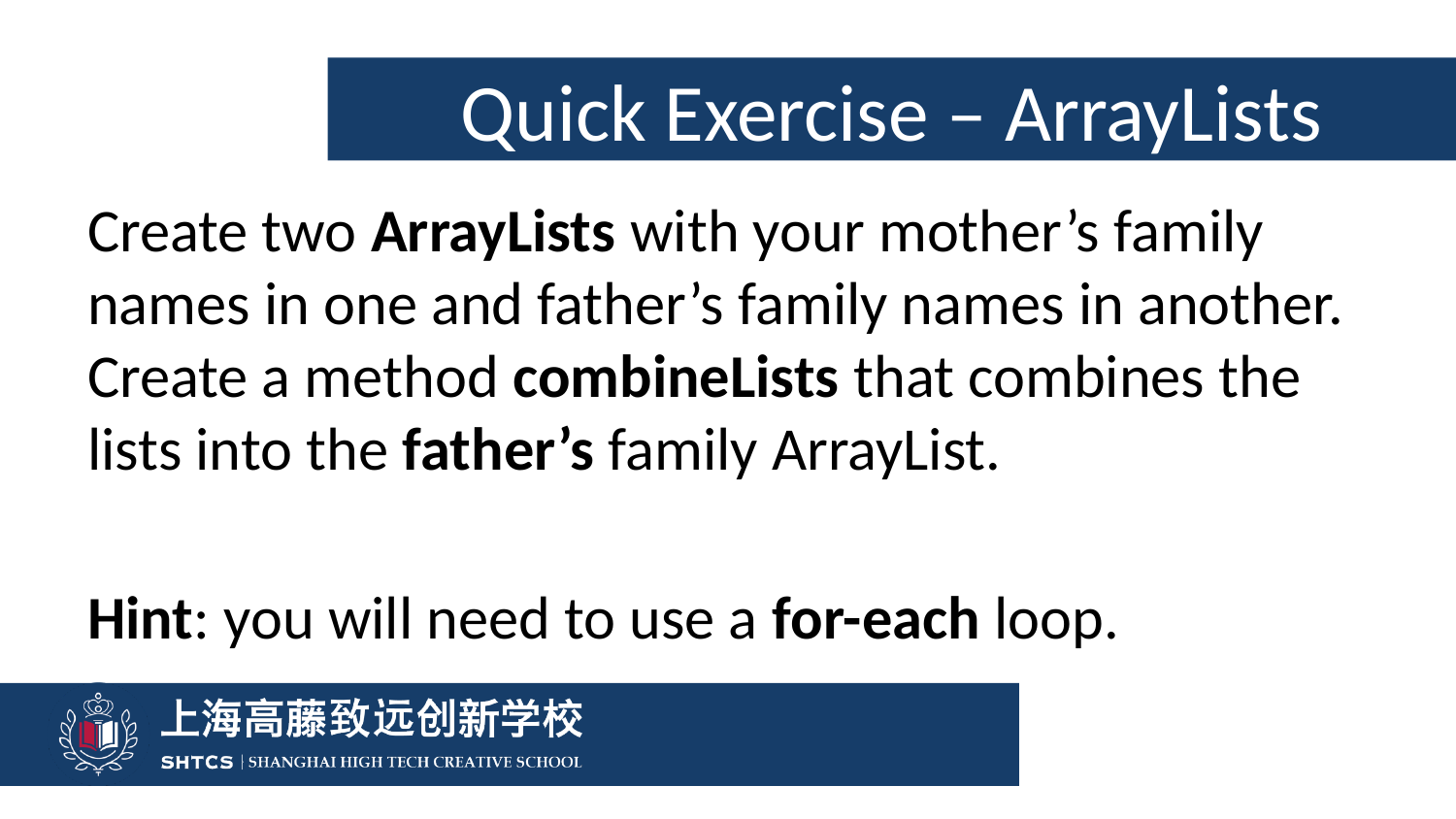

# Quick Exercise – ArrayLists
Create two ArrayLists with your mother’s family names in one and father’s family names in another. Create a method combineLists that combines the lists into the father’s family ArrayList.

Hint: you will need to use a for-each loop.